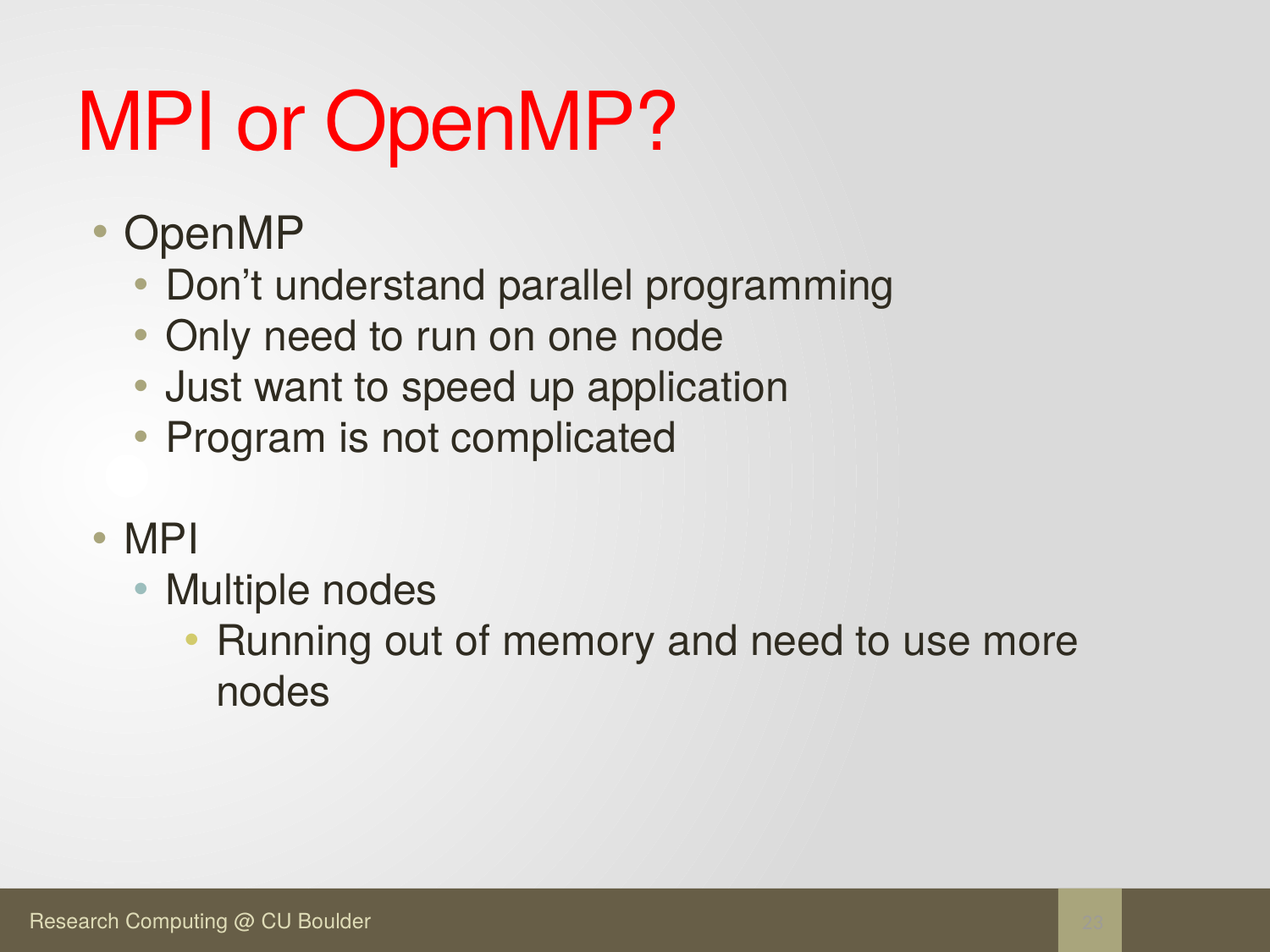

# MPI or OpenMP?
OpenMP
Don’t understand parallel programming
Only need to run on one node
Just want to speed up application
Program is not complicated

MPI
Multiple nodes
Running out of memory and need to use more nodes

23